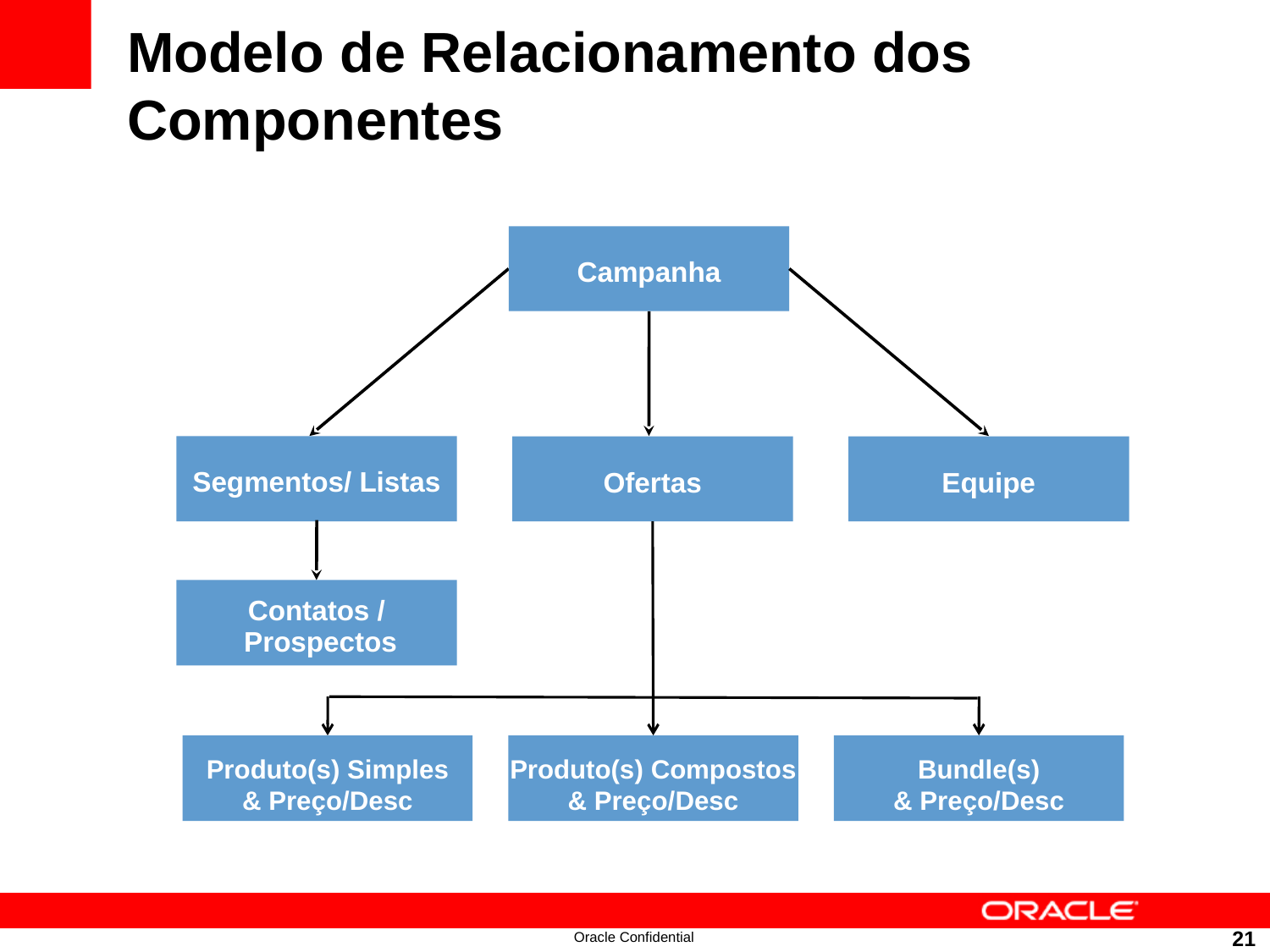

# Modelo de Relacionamento dos Componentes

Campanha

Segmentos/ Listas

Ofertas

Equipe

Contatos /
 Prospectos

Produto(s) Simples
& Preço/Desc

Produto(s) Compostos
& Preço/Desc

Bundle(s)
& Preço/Desc
21